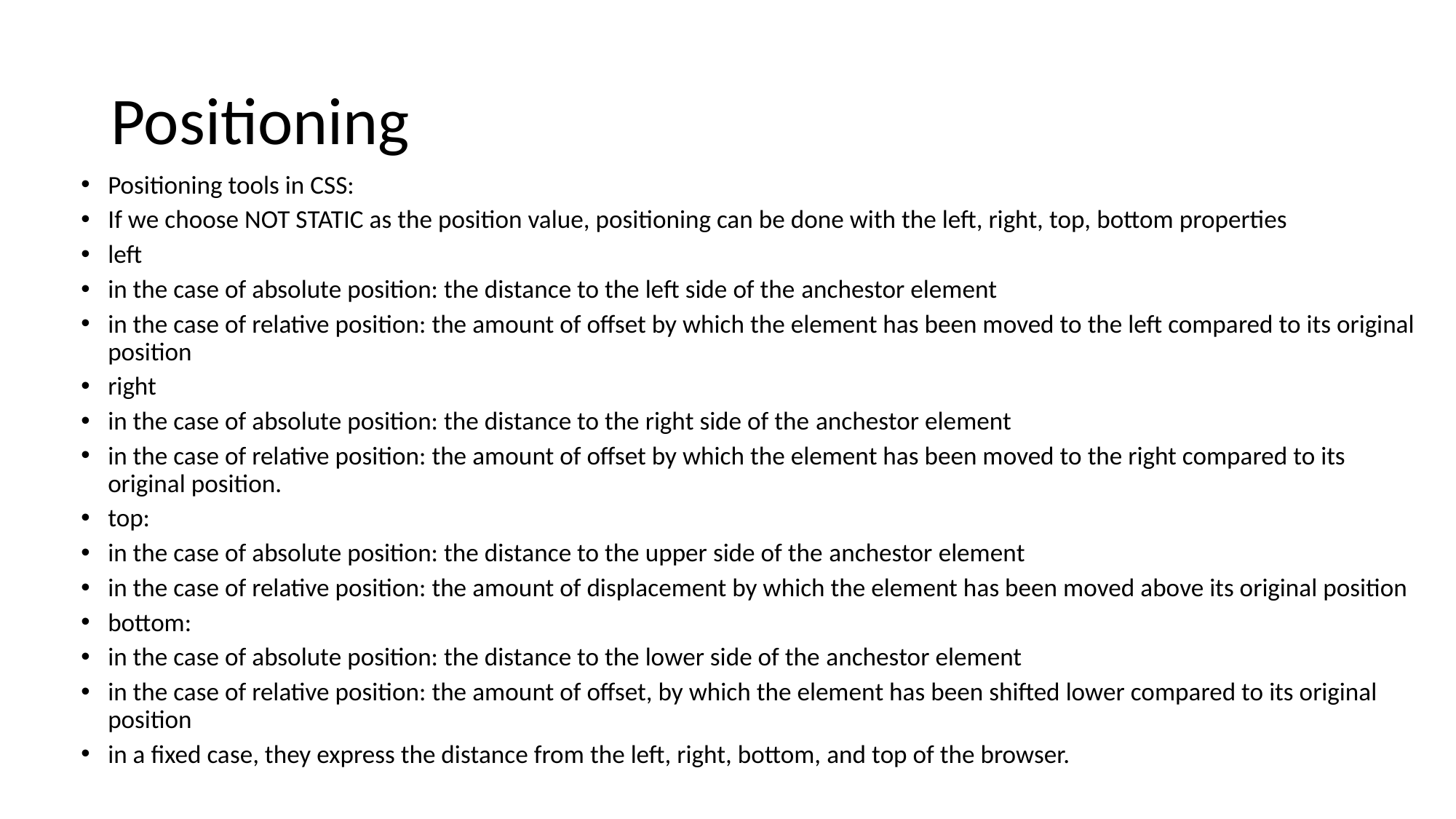

# Positioning
Positioning tools in CSS:
If we choose NOT STATIC as the position value, positioning can be done with the left, right, top, bottom properties
left
in the case of absolute position: the distance to the left side of the anchestor element
in the case of relative position: the amount of offset by which the element has been moved to the left compared to its original position
right
in the case of absolute position: the distance to the right side of the anchestor element
in the case of relative position: the amount of offset by which the element has been moved to the right compared to its original position.
top:
in the case of absolute position: the distance to the upper side of the anchestor element
in the case of relative position: the amount of displacement by which the element has been moved above its original position
bottom:
in the case of absolute position: the distance to the lower side of the anchestor element
in the case of relative position: the amount of offset, by which the element has been shifted lower compared to its original position
in a fixed case, they express the distance from the left, right, bottom, and top of the browser.